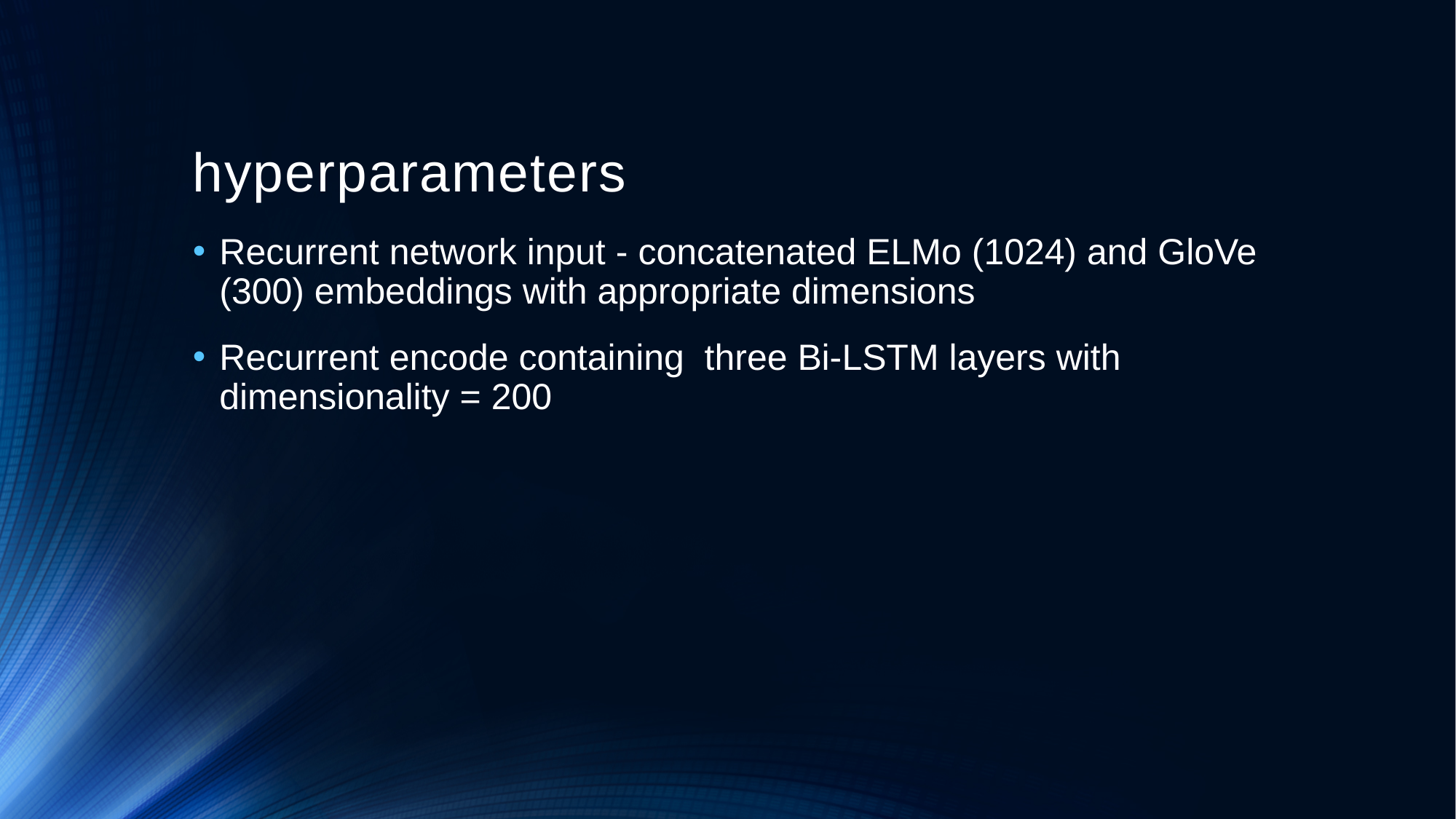

# hyperparameters
Recurrent network input - concatenated ELMo (1024) and GloVe (300) embeddings with appropriate dimensions
Recurrent encode containing  three Bi-LSTM layers with dimensionality = 200